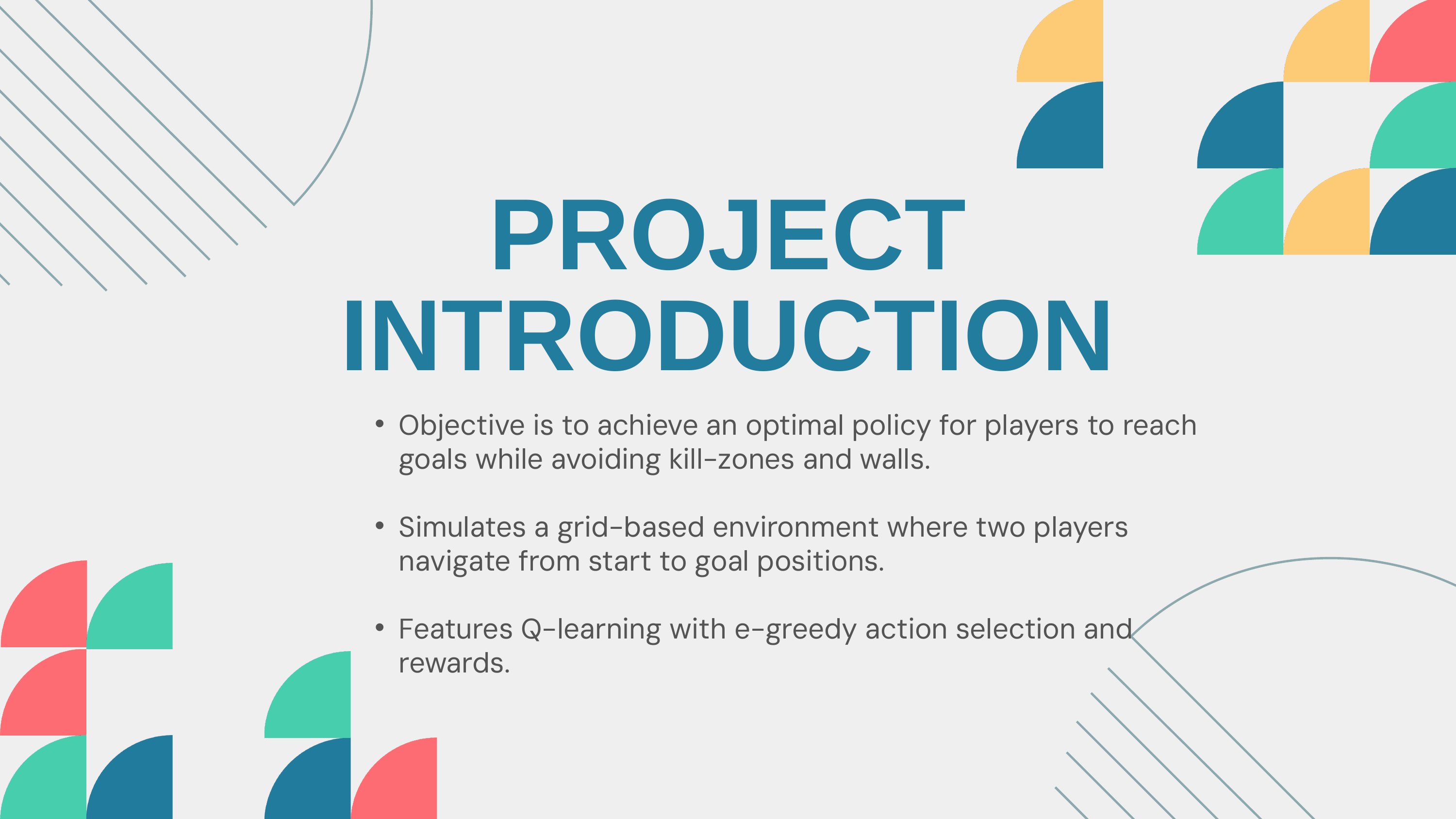

PROJECT INTRODUCTION
Objective is to achieve an optimal policy for players to reach goals while avoiding kill-zones and walls.

Simulates a grid-based environment where two players navigate from start to goal positions.

Features Q-learning with e-greedy action selection and rewards.